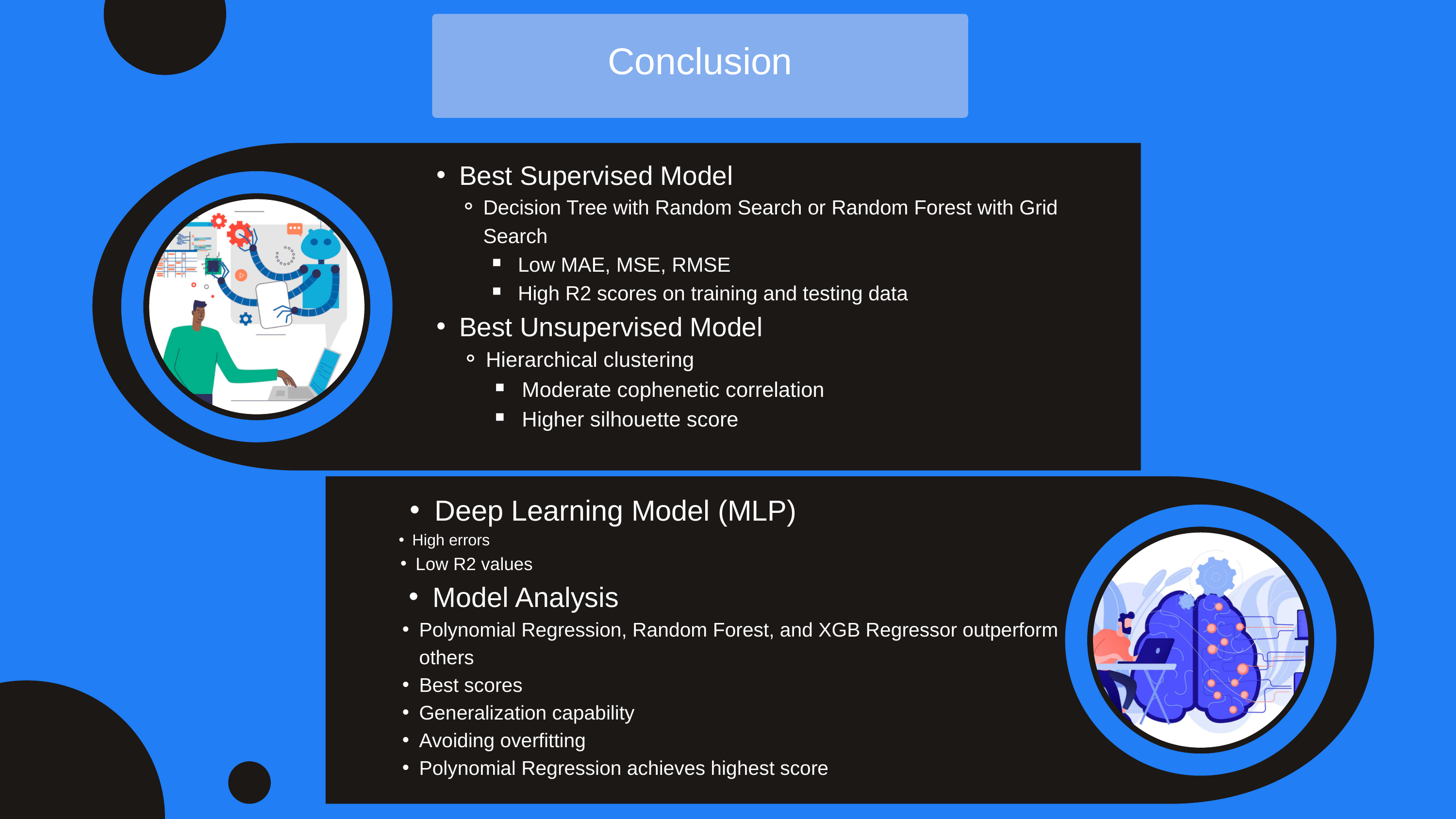

Conclusion

Best Supervised Model
Decision Tree with Random Search or Random Forest with Grid Search
Low MAE, MSE, RMSE
High R2 scores on training and testing data
Best Unsupervised Model
Hierarchical clustering
Moderate cophenetic correlation
Higher silhouette score

Deep Learning Model (MLP)
High errors
Low R2 values
Model Analysis
Polynomial Regression, Random Forest, and XGB Regressor outperform others
Best scores
Generalization capability
Avoiding overfitting
Polynomial Regression achieves highest score